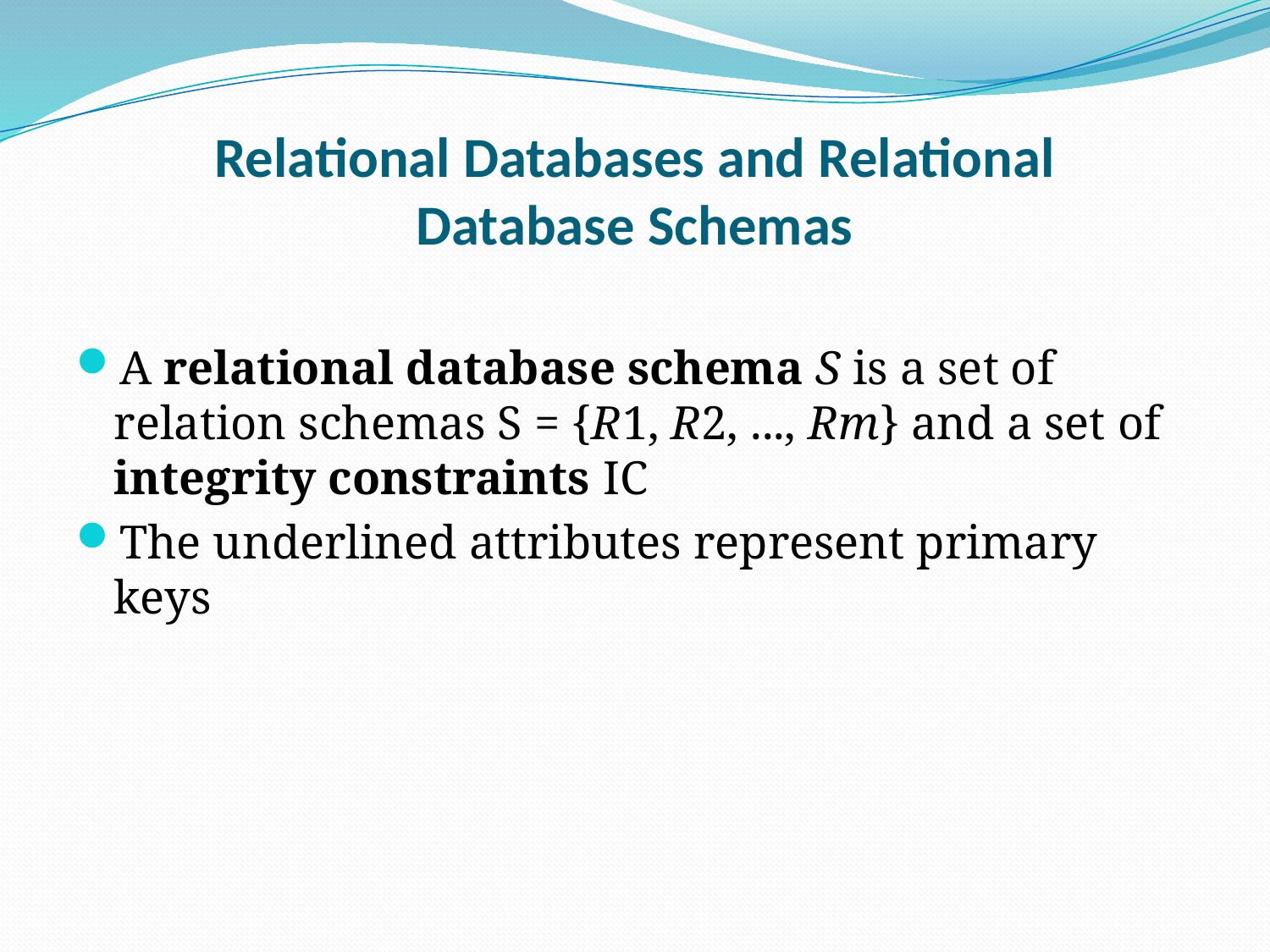

# Relational Databases and Relational Database Schemas

A relational database schema S is a set of relation schemas S = {R1, R2, ..., Rm} and a set of integrity constraints IC
The underlined attributes represent primary keys